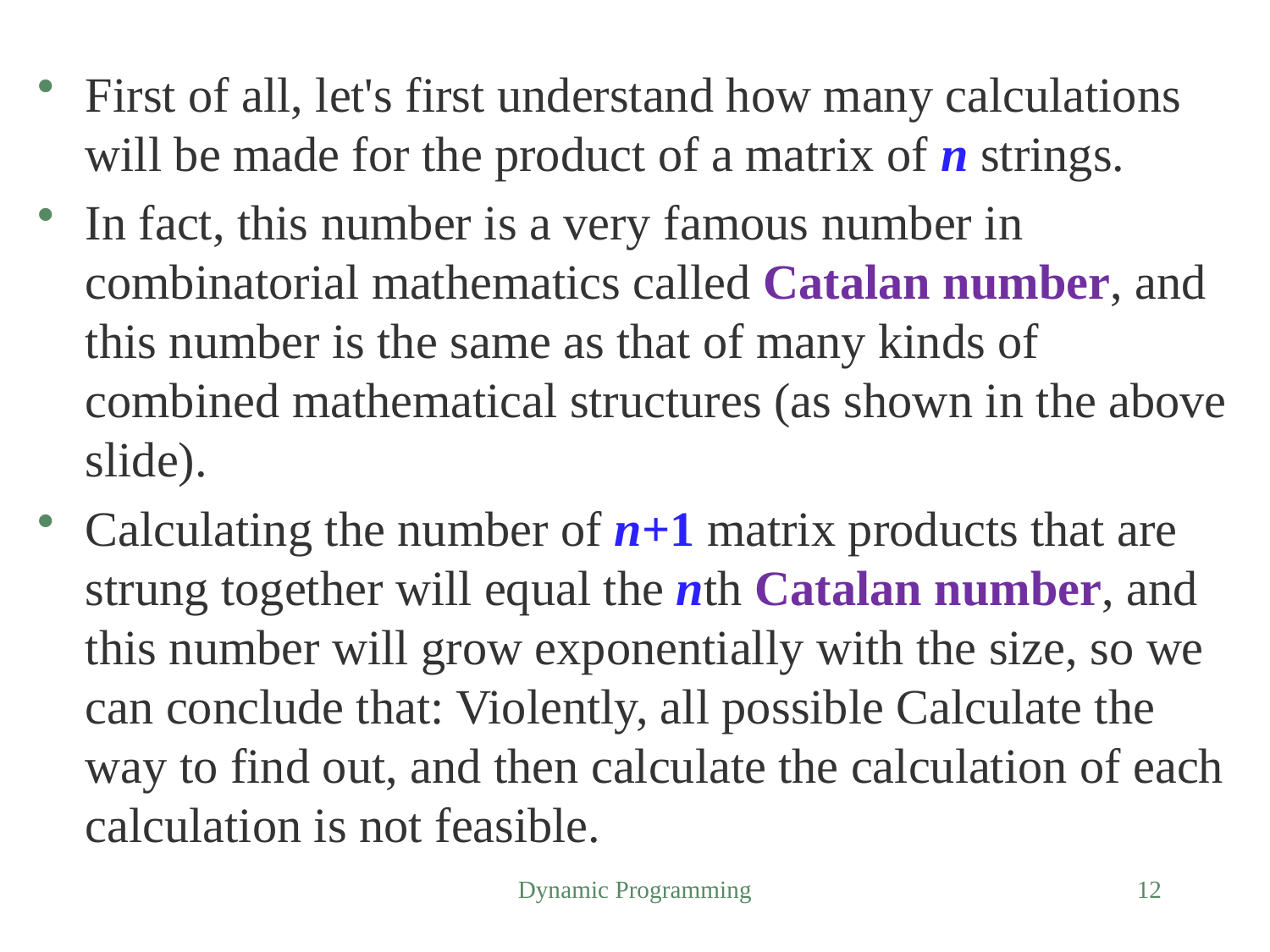

First of all, let's first understand how many calculations will be made for the product of a matrix of n strings.
In fact, this number is a very famous number in combinatorial mathematics called Catalan number, and this number is the same as that of many kinds of combined mathematical structures (as shown in the above slide).
Calculating the number of n+1 matrix products that are strung together will equal the nth Catalan number, and this number will grow exponentially with the size, so we can conclude that: Violently, all possible Calculate the way to find out, and then calculate the calculation of each calculation is not feasible.
Dynamic Programming
12